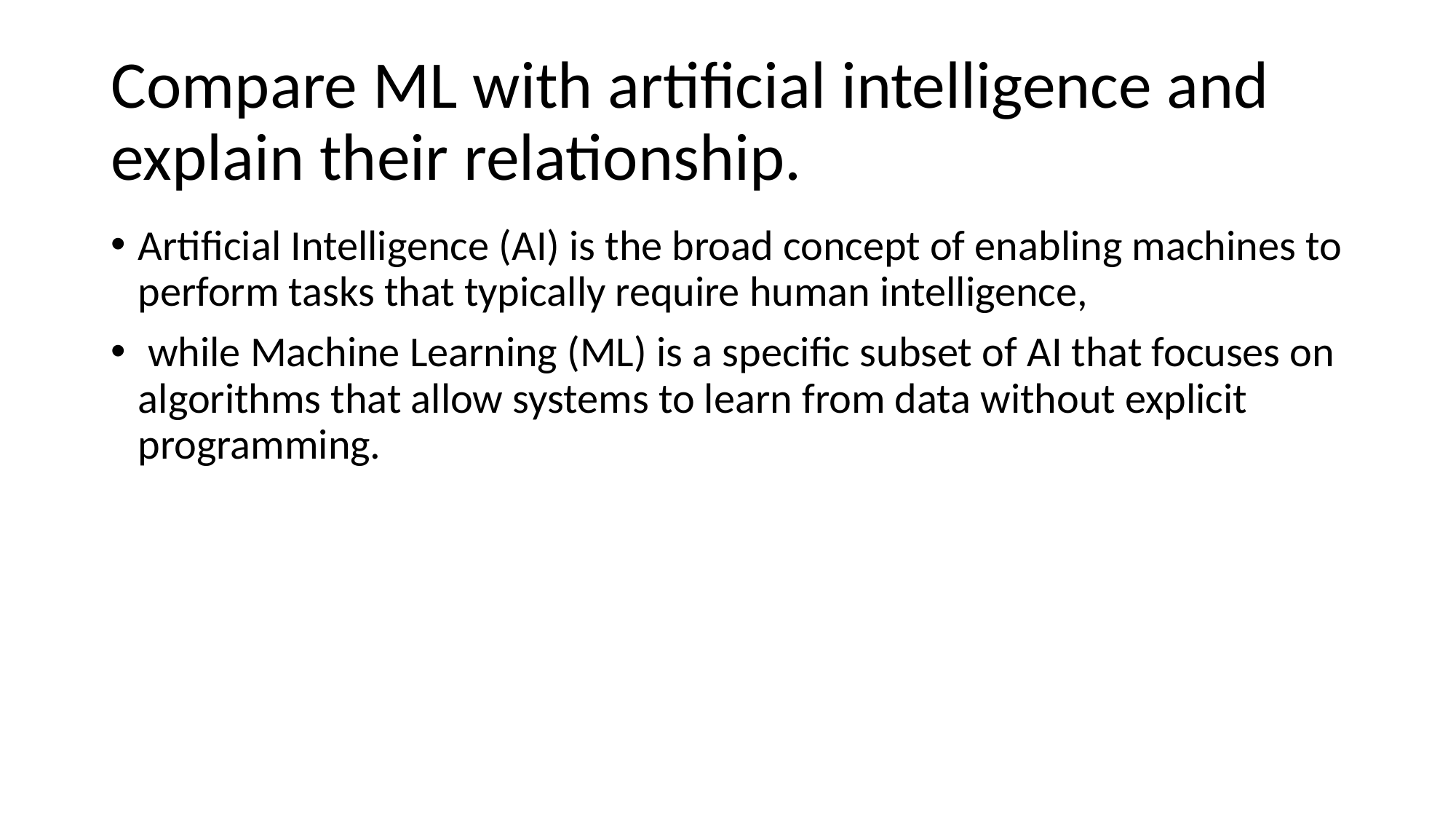

# Compare ML with artificial intelligence and explain their relationship.
Artificial Intelligence (AI) is the broad concept of enabling machines to perform tasks that typically require human intelligence,
 while Machine Learning (ML) is a specific subset of AI that focuses on algorithms that allow systems to learn from data without explicit programming.